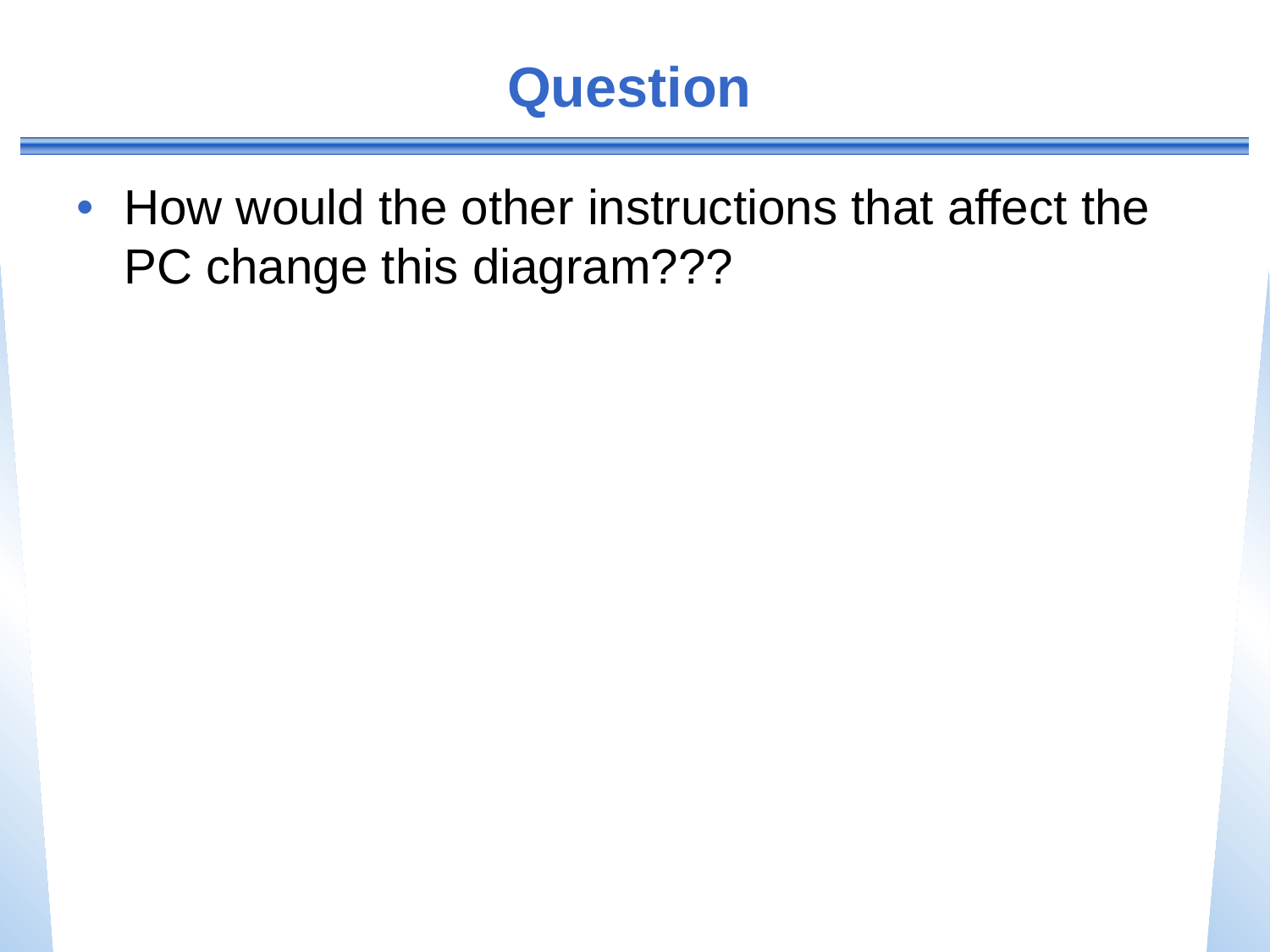

# Question
How would the other instructions that affect the PC change this diagram???